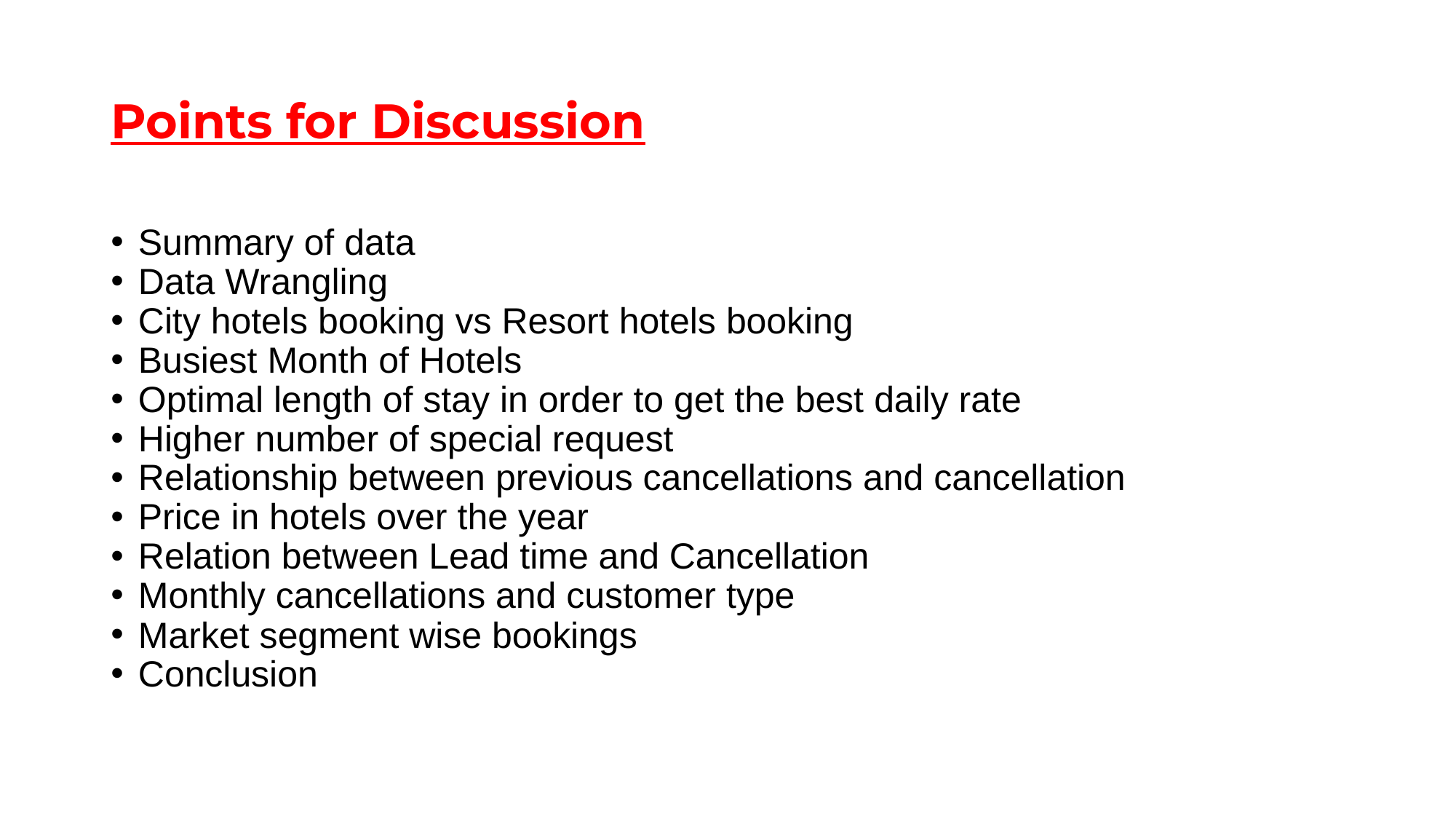

# Points for Discussion
Summary of data
Data Wrangling
City hotels booking vs Resort hotels booking
Busiest Month of Hotels
Optimal length of stay in order to get the best daily rate
Higher number of special request
Relationship between previous cancellations and cancellation
Price in hotels over the year
Relation between Lead time and Cancellation
Monthly cancellations and customer type
Market segment wise bookings
Conclusion